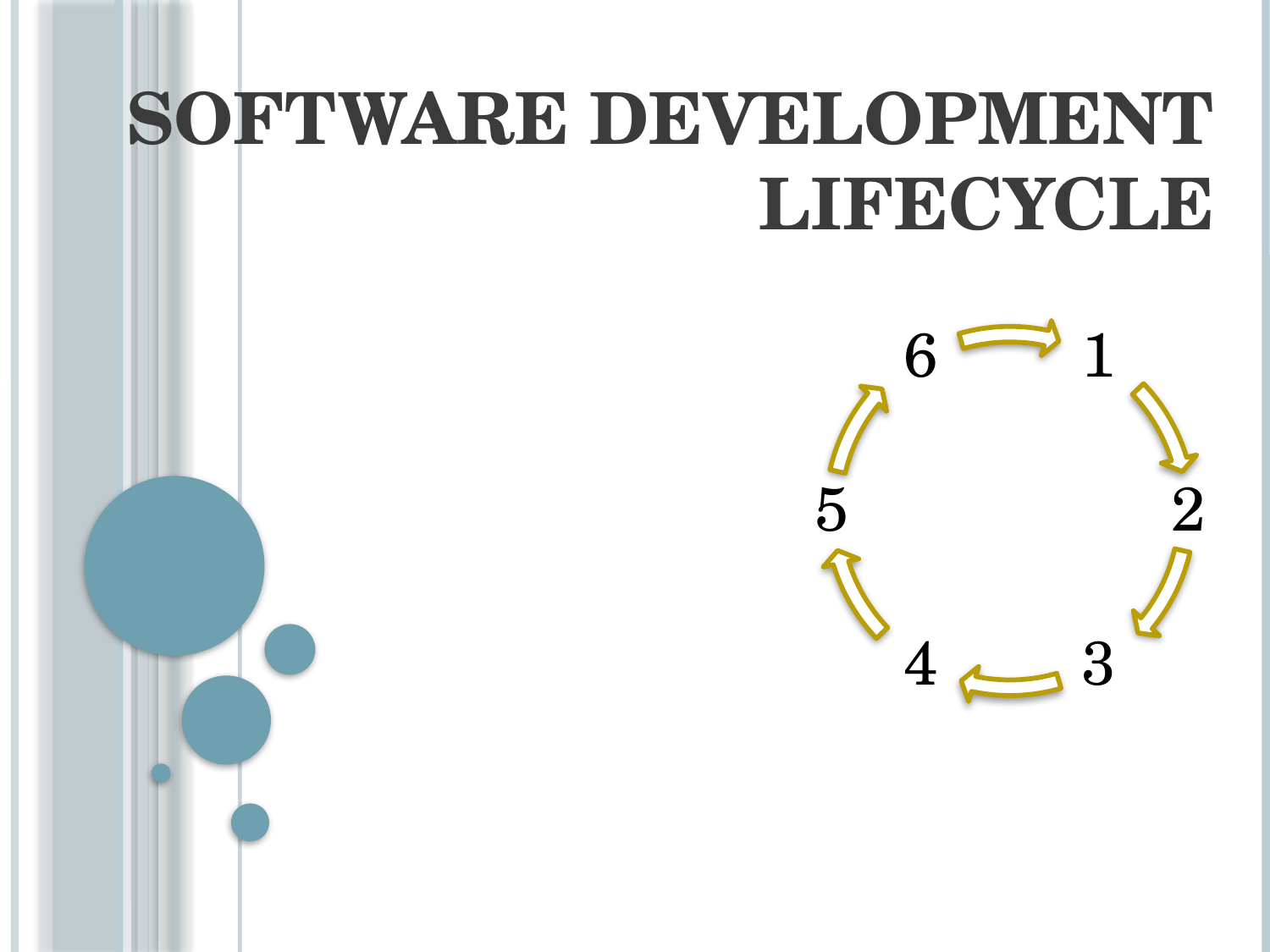

# Software development lifecycle
1
2
3
4
5
6